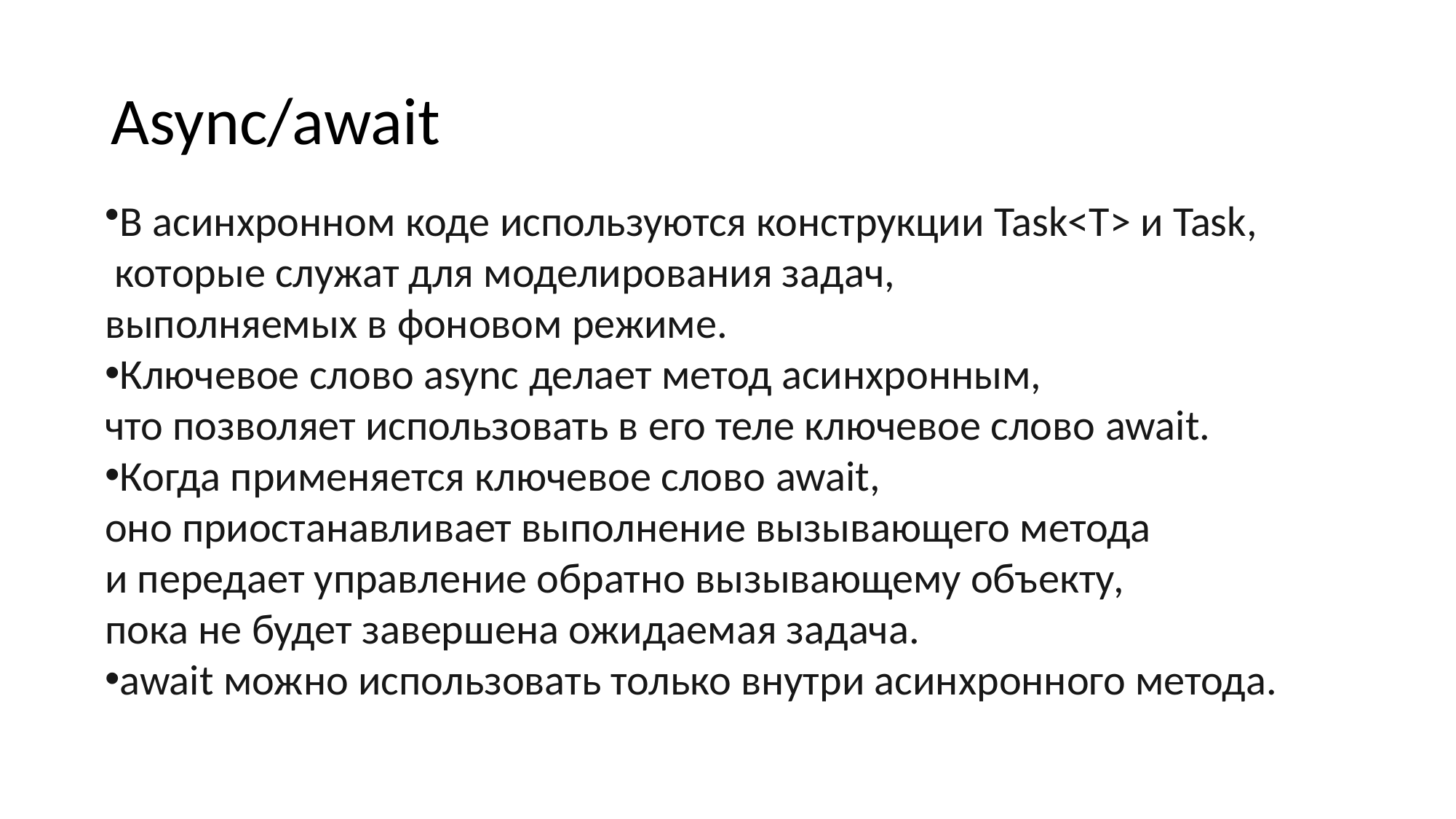

# Async/await
В асинхронном коде используются конструкции Task<T> и Task,
 которые служат для моделирования задач,
выполняемых в фоновом режиме.
Ключевое слово async делает метод асинхронным,
что позволяет использовать в его теле ключевое слово await.
Когда применяется ключевое слово await,
оно приостанавливает выполнение вызывающего метода
и передает управление обратно вызывающему объекту,
пока не будет завершена ожидаемая задача.
await можно использовать только внутри асинхронного метода.